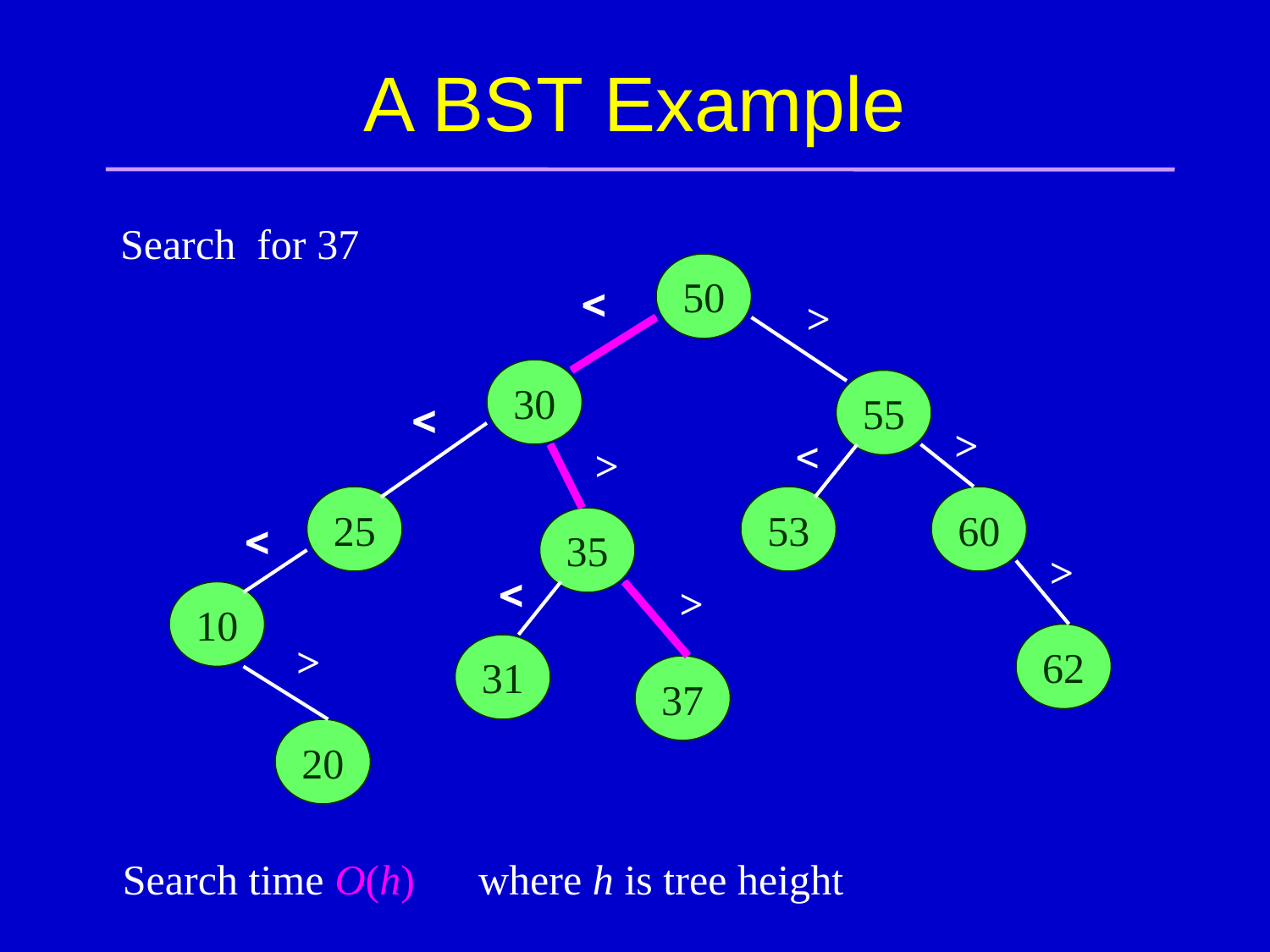

# A BST Example

Search  for 37
50
<
>

30
55
<
>

<

>

25
53
60
<
35
>

<

>

10

62
>
31
37

20
Search time O(h)      where h is tree height